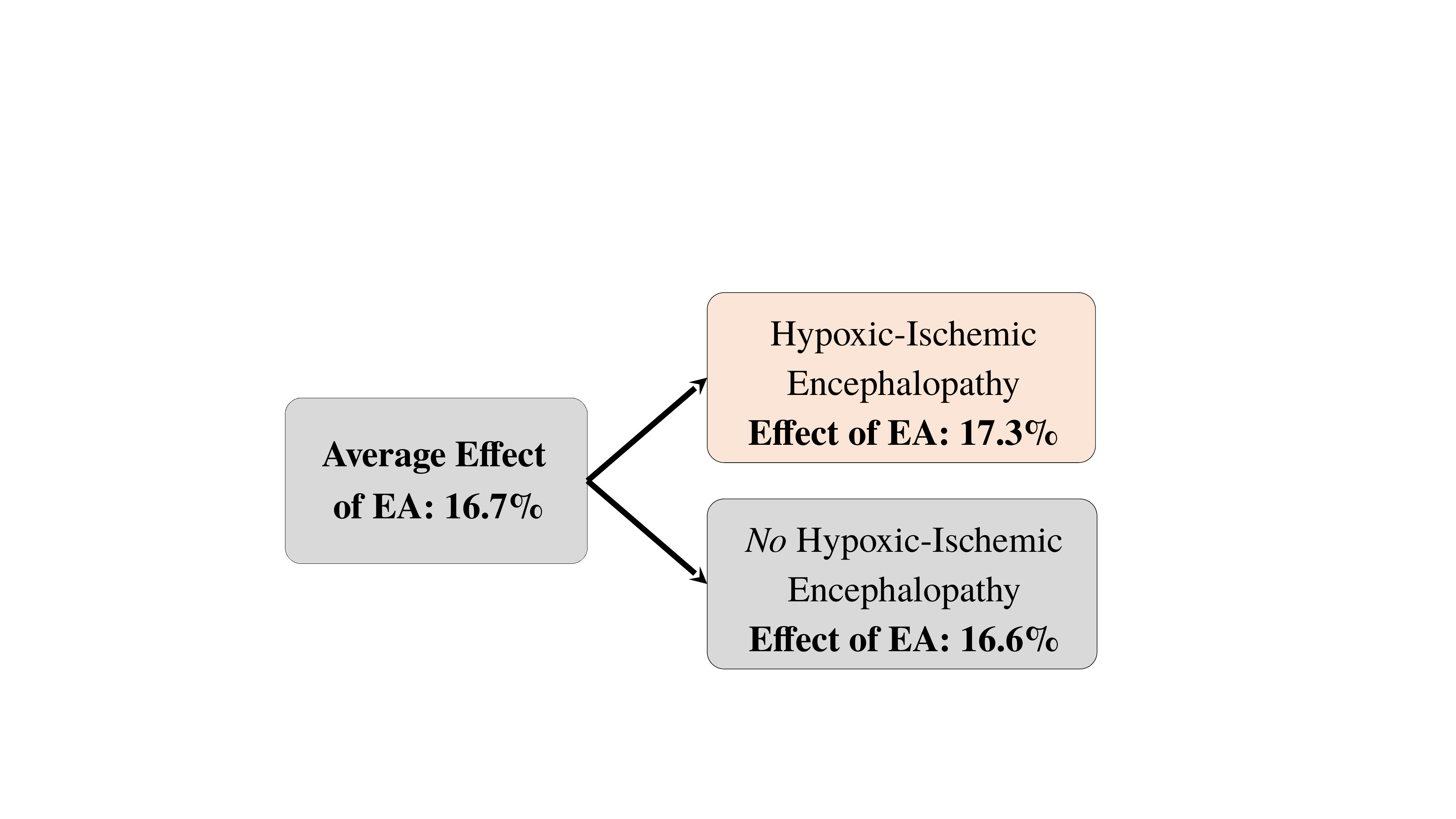

Average Effect
of EA: 16.7%

Hypoxic-Ischemic Encephalopathy
Effect of EA: 17.3%

No Hypoxic-Ischemic Encephalopathy
Effect of EA: 16.6%